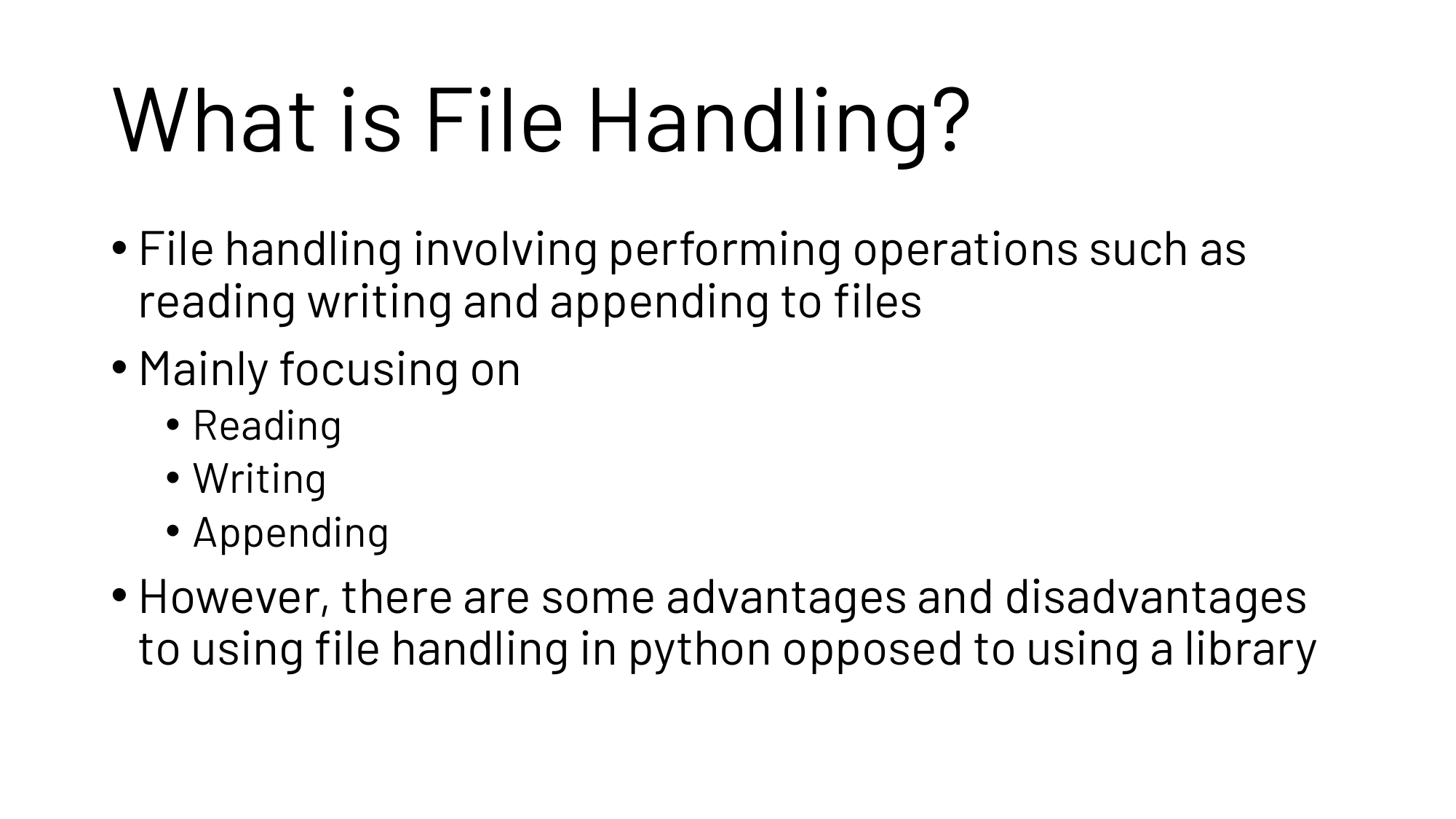

# What is File Handling?
File handling involving performing operations such as reading writing and appending to files
Mainly focusing on
Reading
Writing
Appending
However, there are some advantages and disadvantages to using file handling in python opposed to using a library